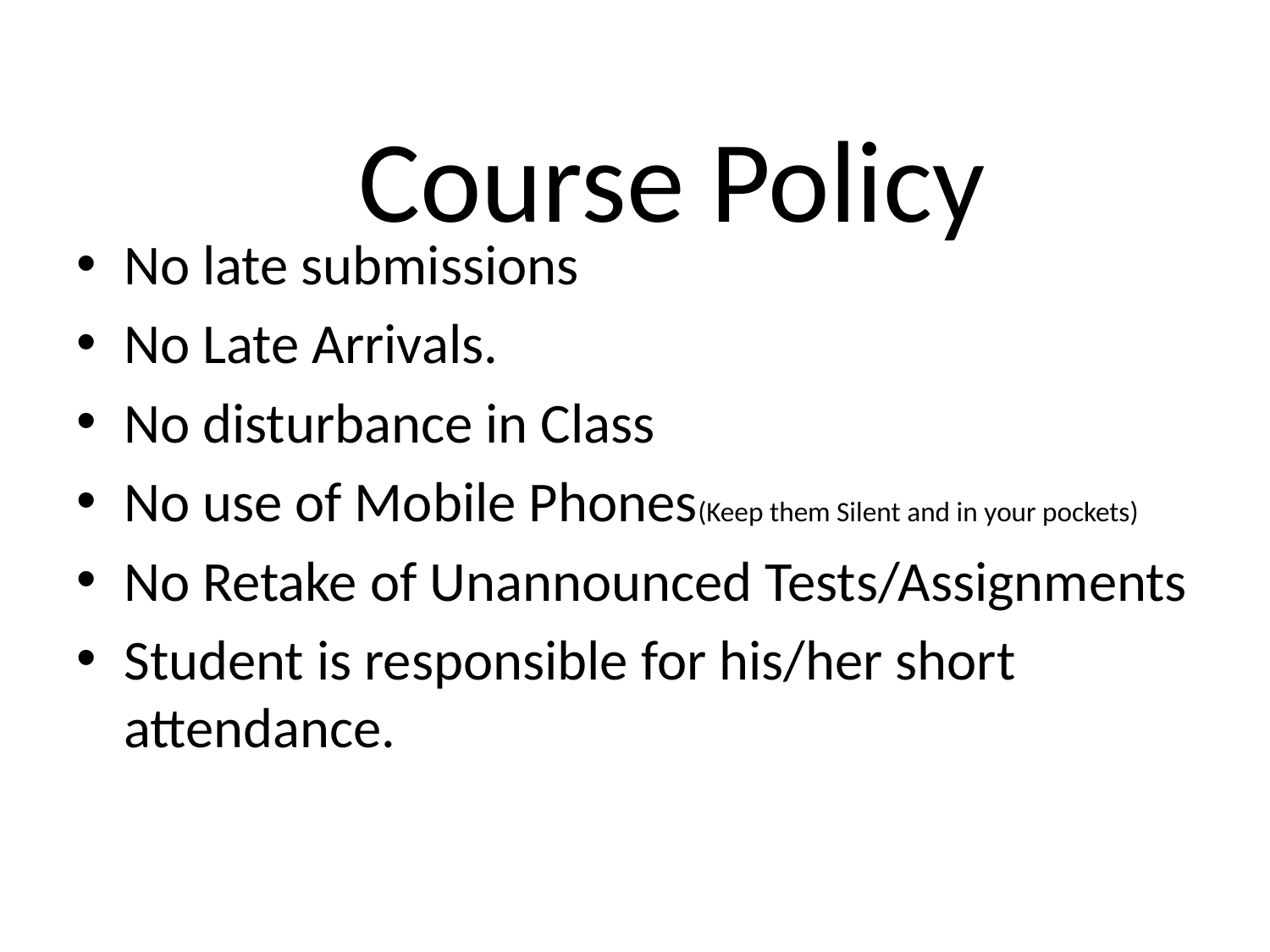

# Course Policy
No late submissions
No Late Arrivals.
No disturbance in Class
No use of Mobile Phones(Keep them Silent and in your pockets)
No Retake of Unannounced Tests/Assignments
Student is responsible for his/her short attendance.